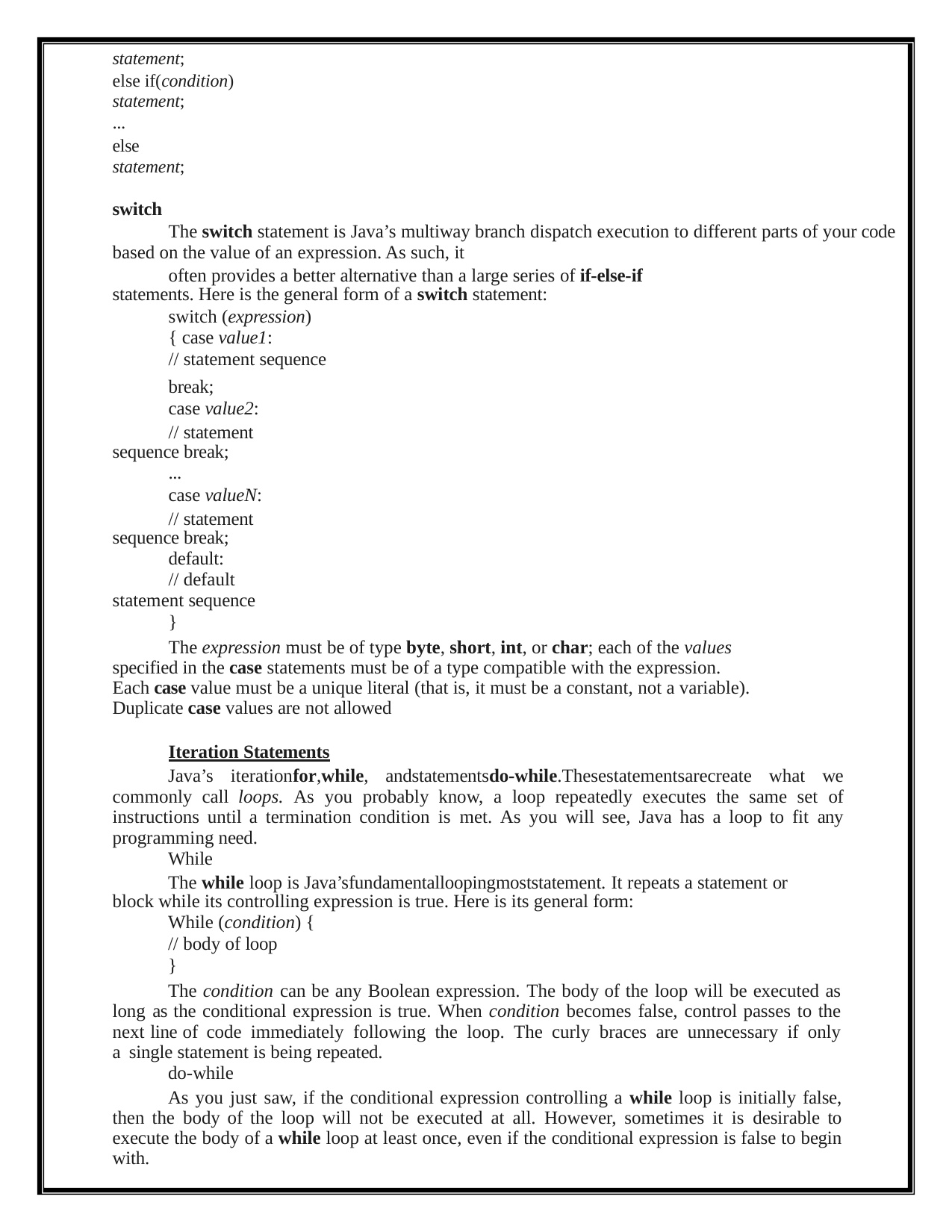

statement;
else if(condition)
statement;
...
else
statement;
switch
The switch statement is Java’s multiway branch dispatch execution to different parts of your code based on the value of an expression. As such, it
often provides a better alternative than a large series of if-else-if statements. Here is the general form of a switch statement:
switch (expression)
{ case value1:
// statement sequence
break;
case value2:
// statement sequence break;
...
case valueN:
// statement sequence break;
default:
// default statement sequence
}
The expression must be of type byte, short, int, or char; each of the values specified in the case statements must be of a type compatible with the expression. Each case value must be a unique literal (that is, it must be a constant, not a variable). Duplicate case values are not allowed
Iteration Statements
Java’s  iterationfor,while,  andstatementsdo-while.Thesestatementsarecreate  what  we commonly call loops. As you probably know, a loop repeatedly executes the same set of instructions until a termination condition is met. As you will see, Java has a loop to fit any programming need.
While
The while loop is Java’sfundamentalloopingmoststatement. It repeats a statement or block while its controlling expression is true. Here is its general form:
While (condition) {
// body of loop
}
The condition can be any Boolean expression. The body of the loop will be executed as long as the conditional expression is true. When condition becomes false, control passes to the next line of code immediately following the loop. The curly braces are unnecessary if only a single statement is being repeated.
do-while
As you just saw, if the conditional expression controlling a while loop is initially false, then the body of the loop will not be executed at all. However, sometimes it is desirable to execute the body of a while loop at least once, even if the conditional expression is false to begin with.